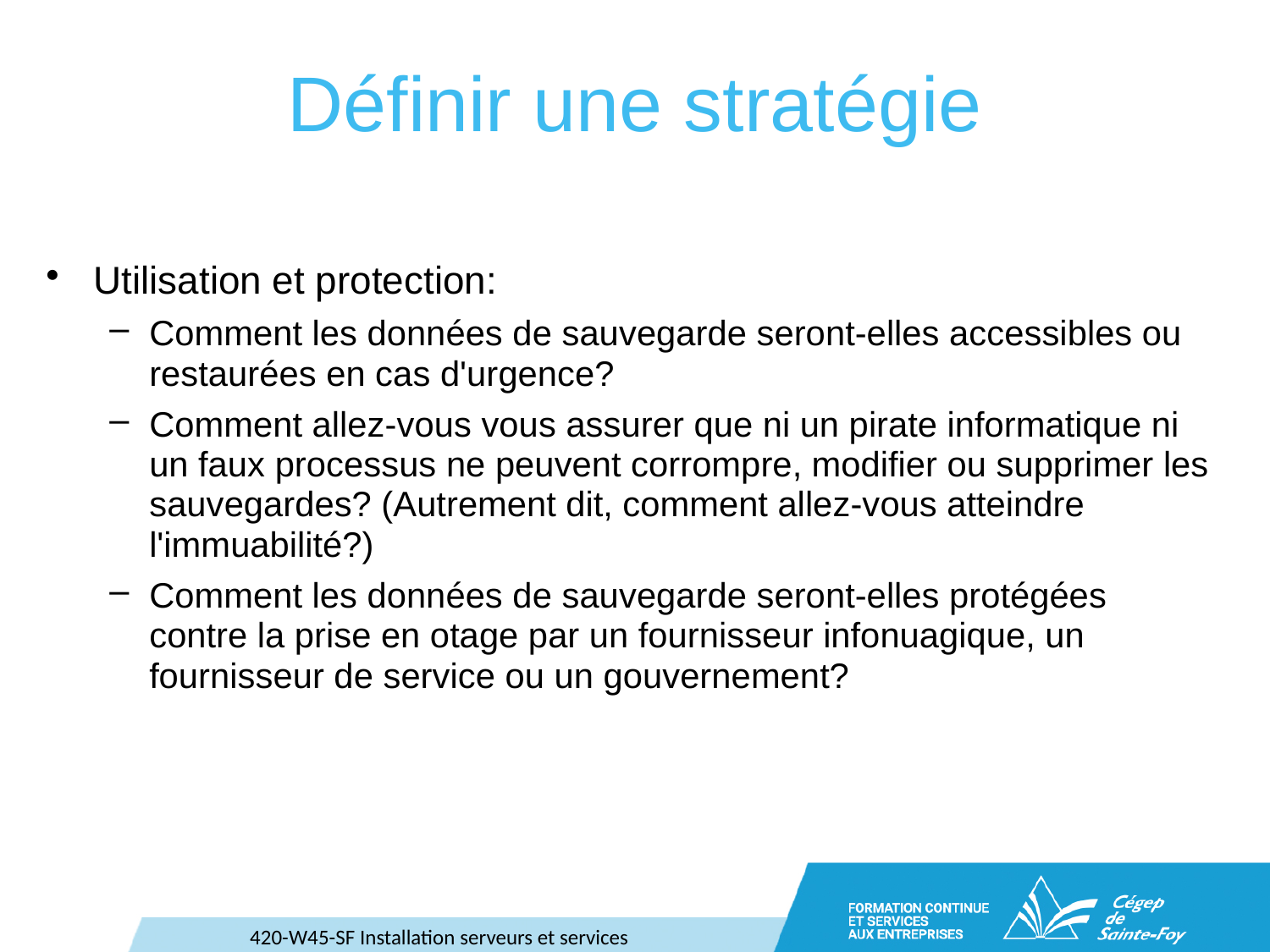

# Définir une stratégie

Utilisation et protection:
Comment les données de sauvegarde seront-elles accessibles ou restaurées en cas d'urgence?
Comment allez-vous vous assurer que ni un pirate informatique ni un faux processus ne peuvent corrompre, modifier ou supprimer les sauvegardes? (Autrement dit, comment allez-vous atteindre l'immuabilité?)
Comment les données de sauvegarde seront-elles protégées contre la prise en otage par un fournisseur infonuagique, un fournisseur de service ou un gouvernement?